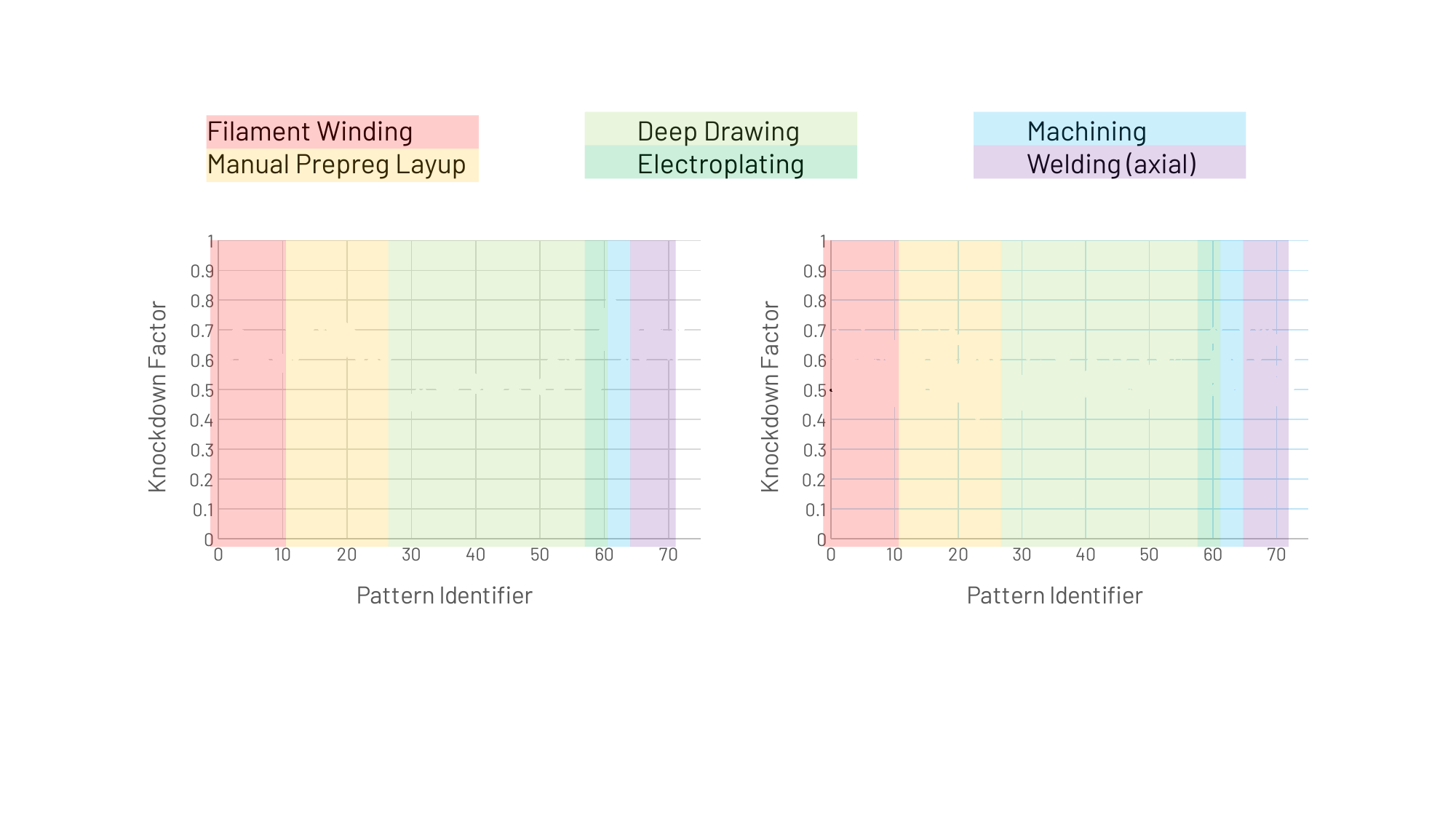

Machining
Welding (axial)
Deep Drawing
Electroplating
Filament Winding
Manual Prepreg Layup

### Chart

| Category | A700 - IW1 | A700 - IW1 |
|---|---|---|

### Chart

| Category | A700 - IW1 | A700 - IW1 | EBC |
|---|---|---|---|